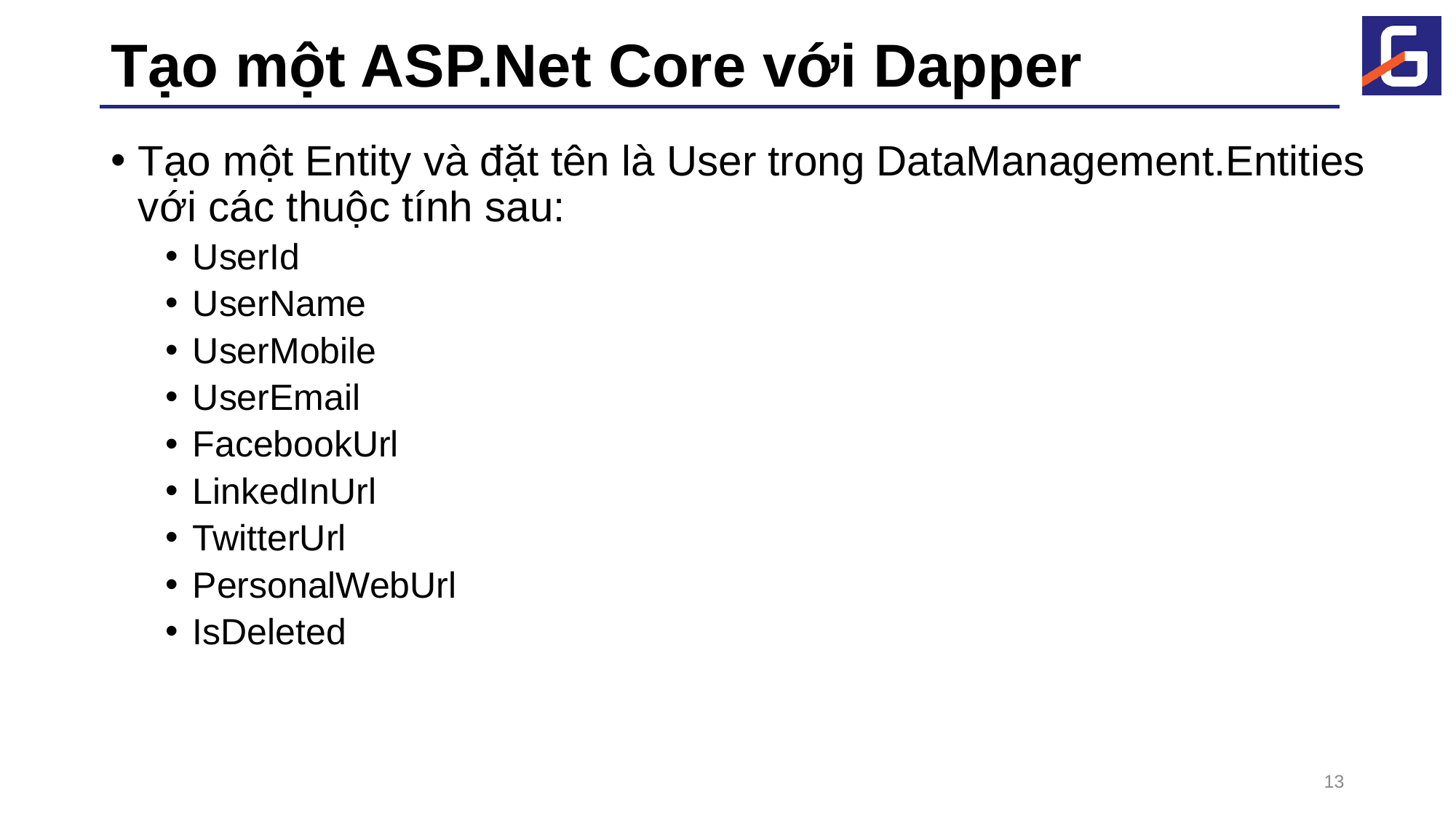

# Tạo một ASP.Net Core với Dapper
Tạo một Entity và đặt tên là User trong DataManagement.Entities với các thuộc tính sau:
UserId
UserName
UserMobile
UserEmail
FacebookUrl
LinkedInUrl
TwitterUrl
PersonalWebUrl
IsDeleted

13